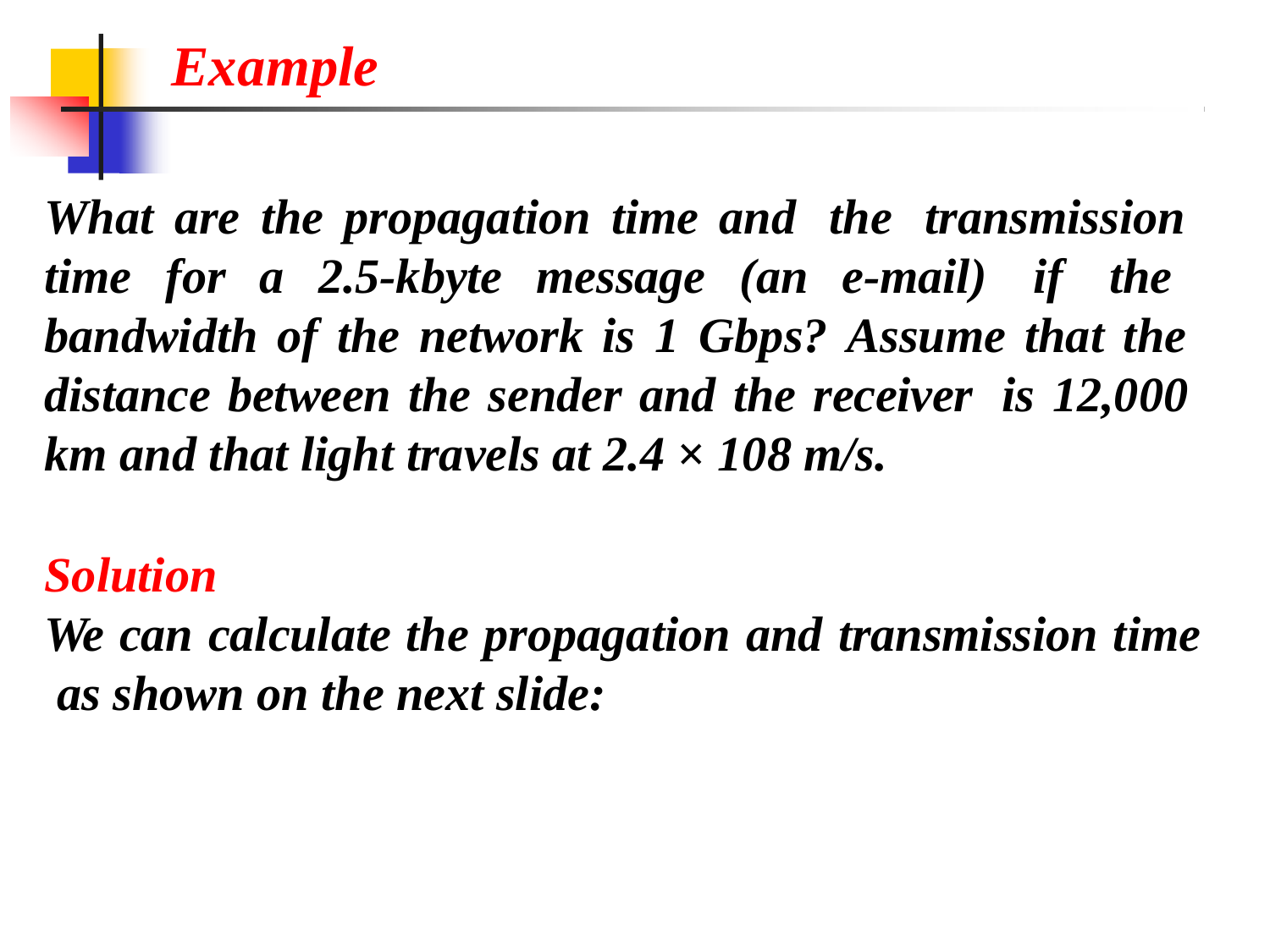

# Example
What are the propagation time and the transmission  time for a 2.5-kbyte message (an e-mail) if the  bandwidth of the network is 1 Gbps? Assume that the  distance between the sender and the receiver is 12,000  km and that light travels at 2.4 × 108 m/s.

Solution
We can calculate the propagation and transmission time  as shown on the next slide: